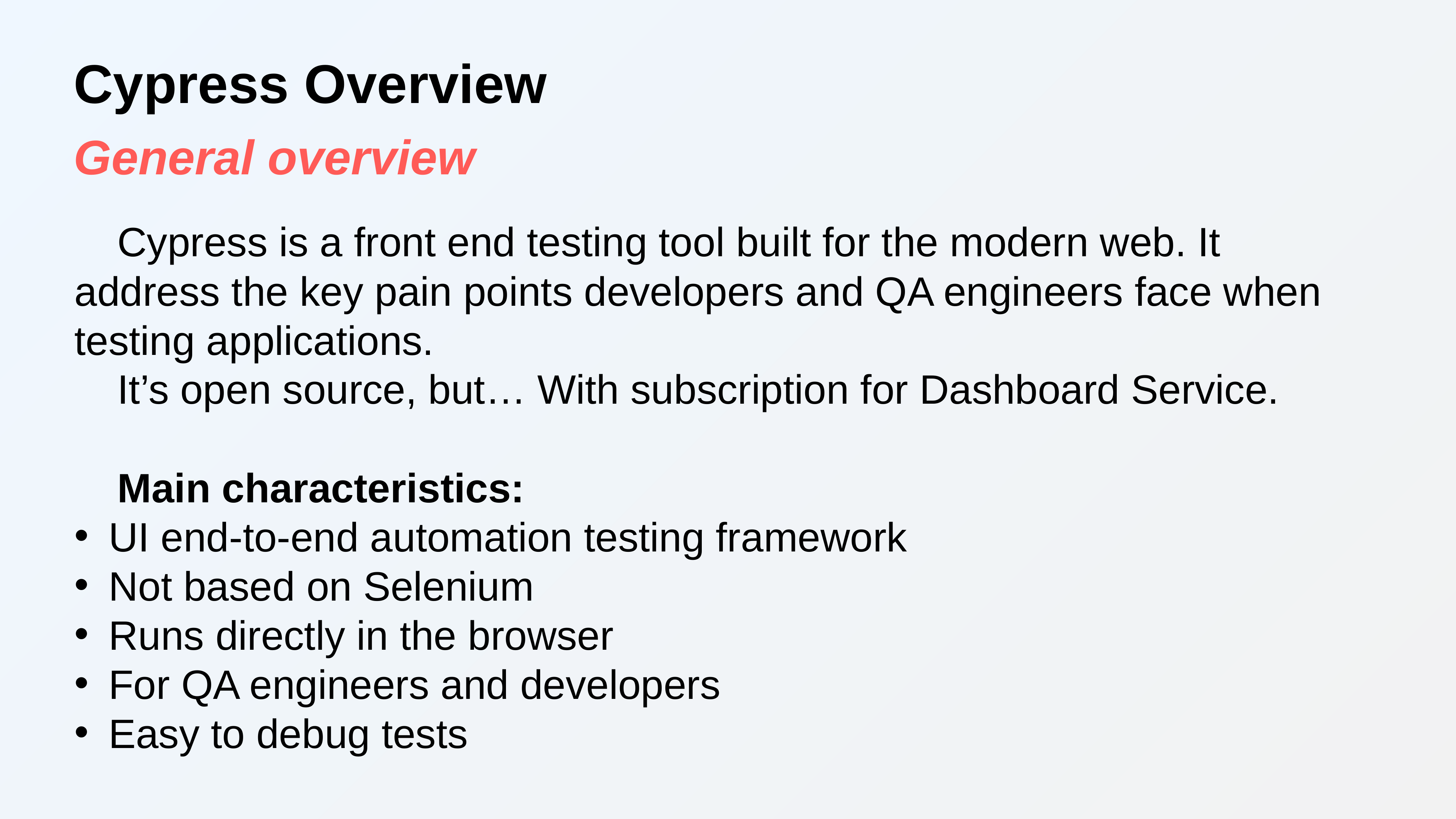

Cypress Overview
General overview
Cypress is a front end testing tool built for the modern web. It address the key pain points developers and QA engineers face when testing applications.
It’s open source, but… With subscription for Dashboard Service.

Main characteristics:
UI end-to-end automation testing framework
Not based on Selenium
Runs directly in the browser
For QA engineers and developers
Easy to debug tests